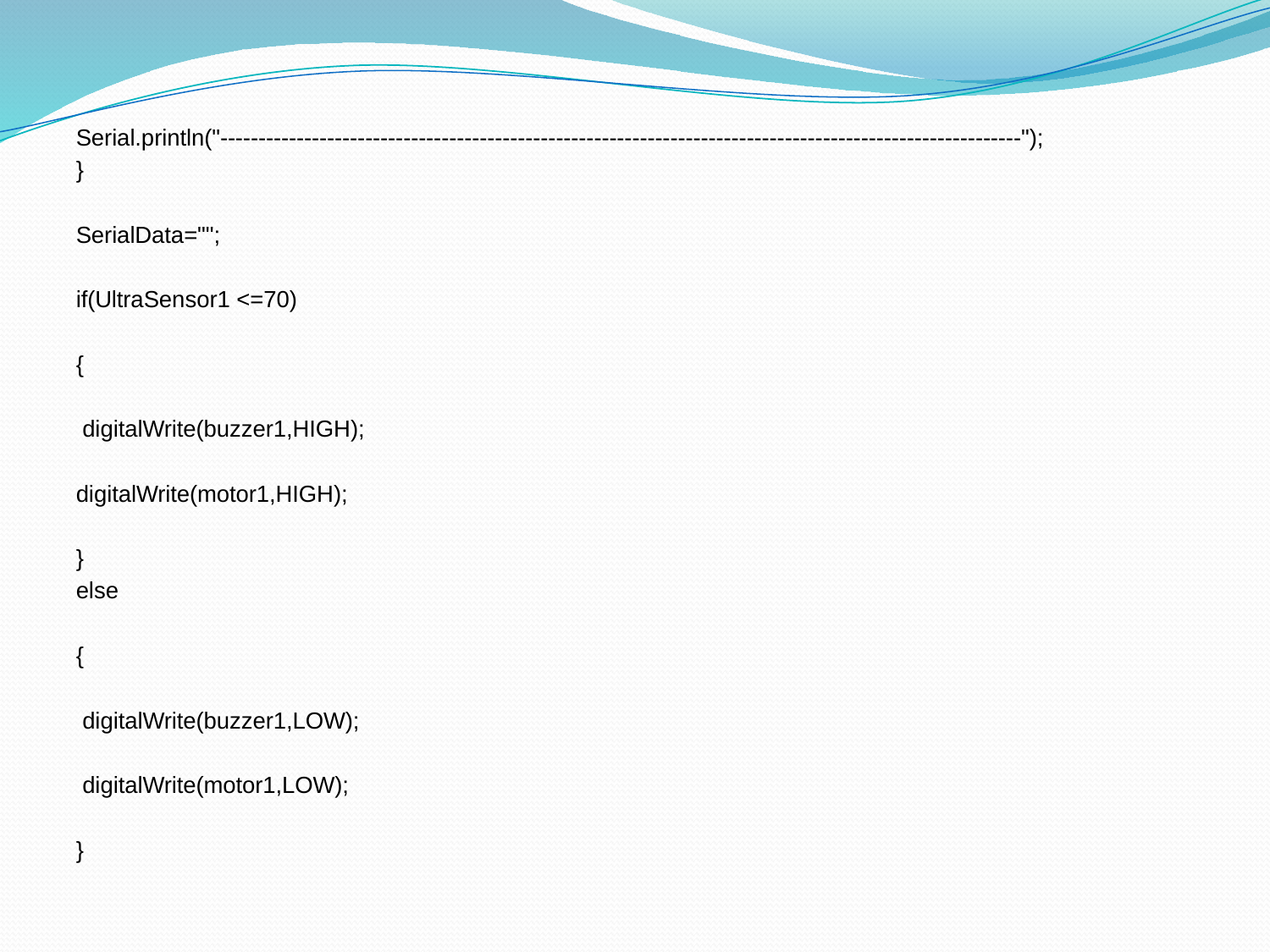

Serial.println("---------------------------------------------------------------------------------------------------------");
}

SerialData="";

if(UltraSensor1 <=70)

{

 digitalWrite(buzzer1,HIGH);

digitalWrite(motor1,HIGH);

}
else

{

 digitalWrite(buzzer1,LOW);

 digitalWrite(motor1,LOW);

}